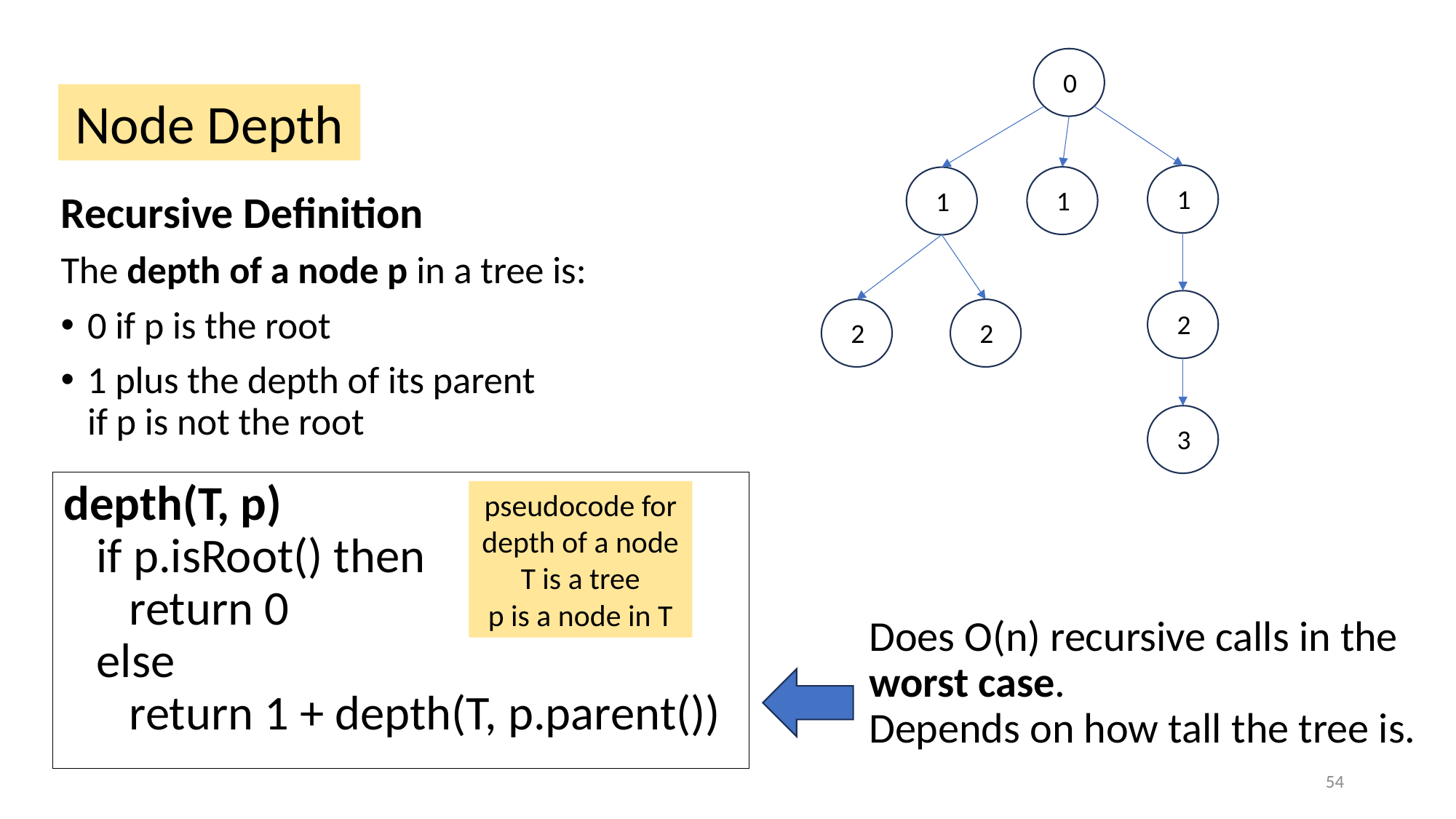

0
Node Depth

1

1

1
Recursive Definition
The depth of a node p in a tree is:
0 if p is the root
1 plus the depth of its parent
if p is not the root

2

2

2

3
depth(T, p)
   if p.isRoot() then
      return 0
   else
      return 1 + depth(T, p.parent())
pseudocode for depth of a node
T is a tree
p is a node in T
Does O(n) recursive calls in the worst case.
Depends on how tall the tree is.

54